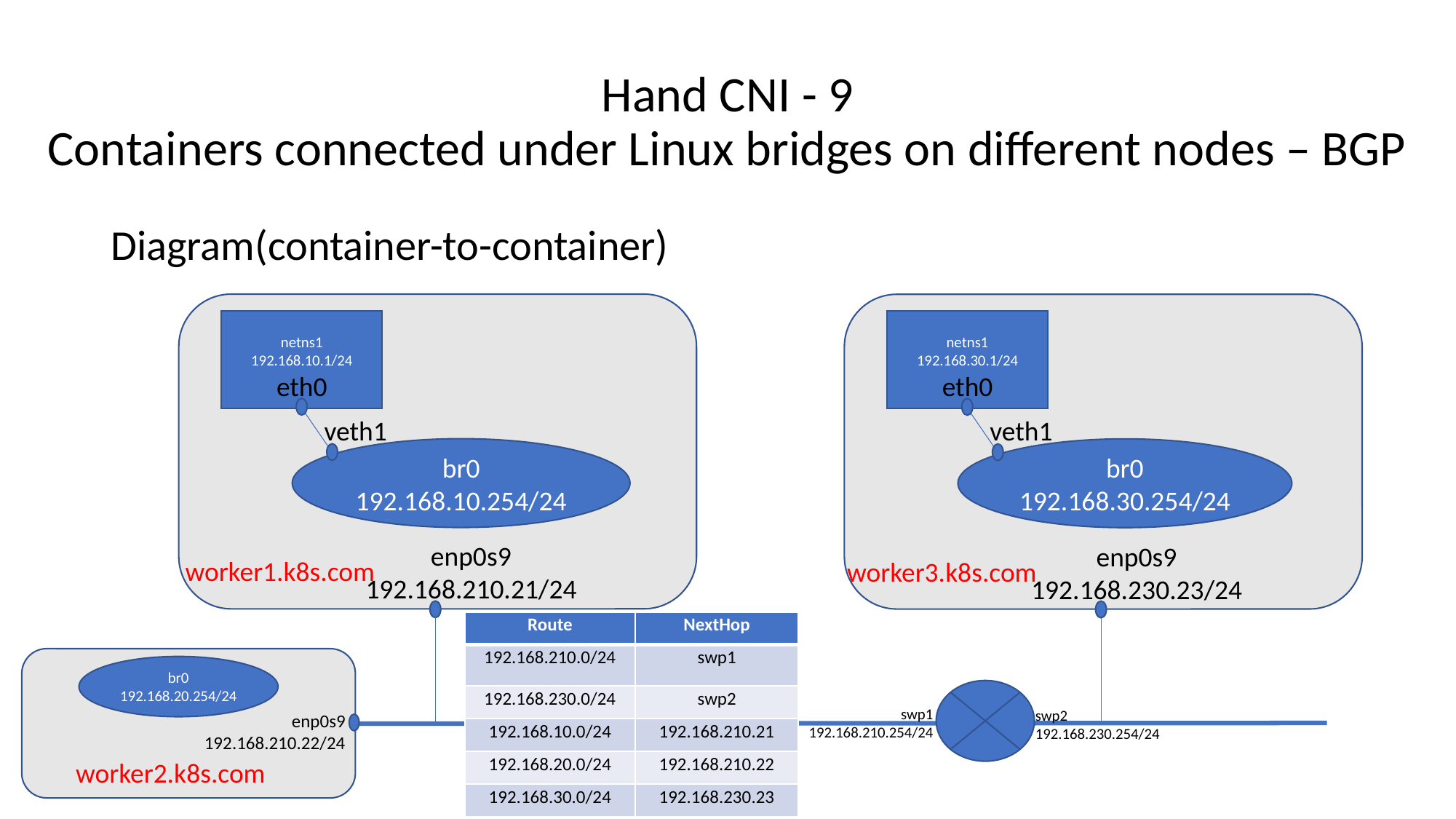

# Hand CNI - 9 Containers connected under Linux bridges on different nodes – BGP
Diagram(container-to-container)

netns1
192.168.10.1/24

eth0

veth1
br0
192.168.10.254/24

enp0s9
192.168.210.21/24

netns1
192.168.30.1/24

eth0

veth1
br0
192.168.30.254/24

enp0s9
192.168.230.23/24

worker1.k8s.com
worker3.k8s.com
| Route | NextHop |
| --- | --- |
| 192.168.210.0/24 | swp1 |
| 192.168.230.0/24 | swp2 |
| 192.168.10.0/24 | 192.168.210.21 |
| 192.168.20.0/24 | 192.168.210.22 |
| 192.168.30.0/24 | 192.168.230.23 |

br0
192.168.20.254/24

swp1
192.168.210.254/24
swp2
192.168.230.254/24
enp0s9
192.168.210.22/24

worker2.k8s.com